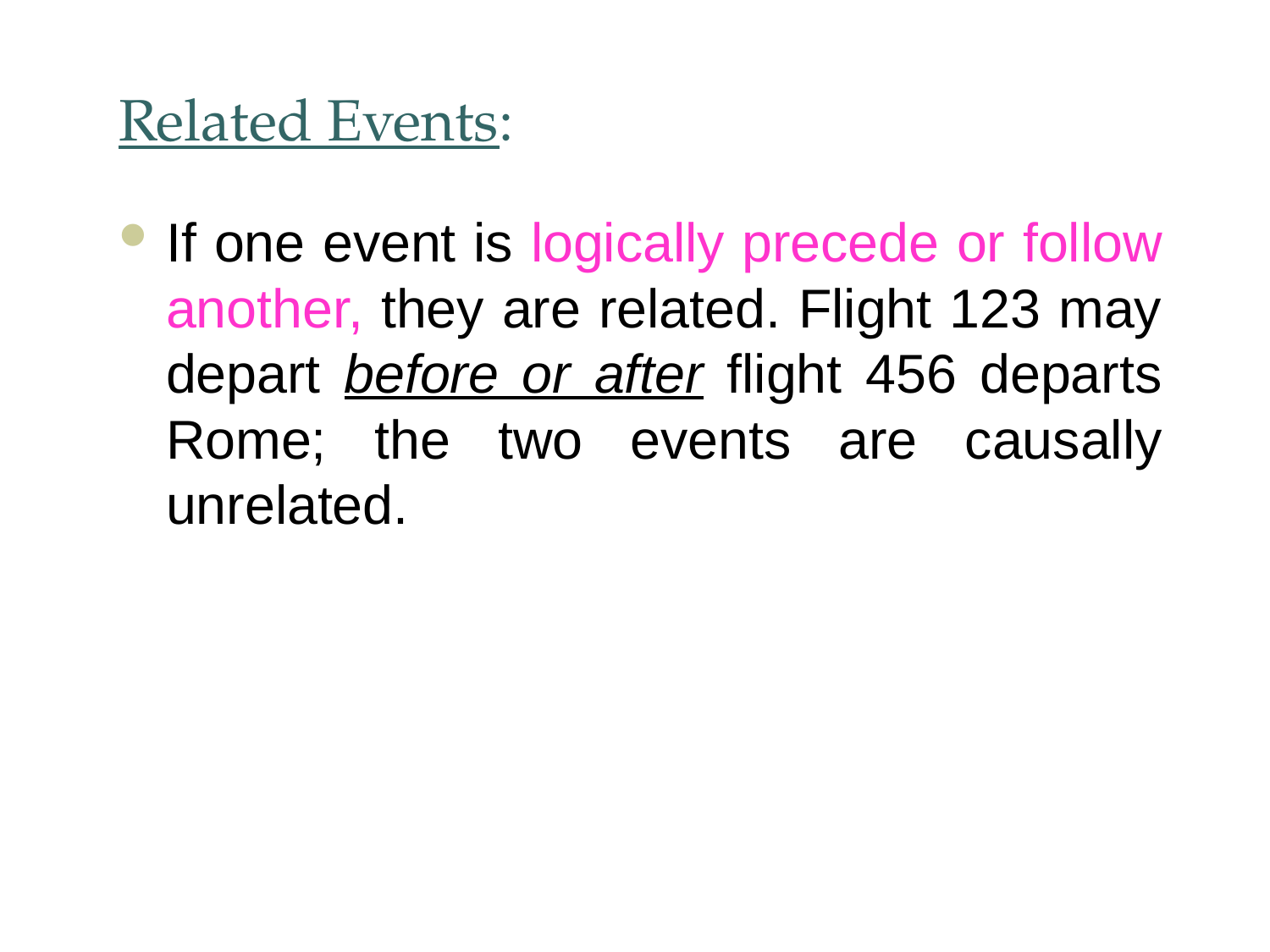

# Related Events:
If one event is logically precede or follow another, they are related. Flight 123 may depart before or after flight 456 departs Rome; the two events are causally unrelated.